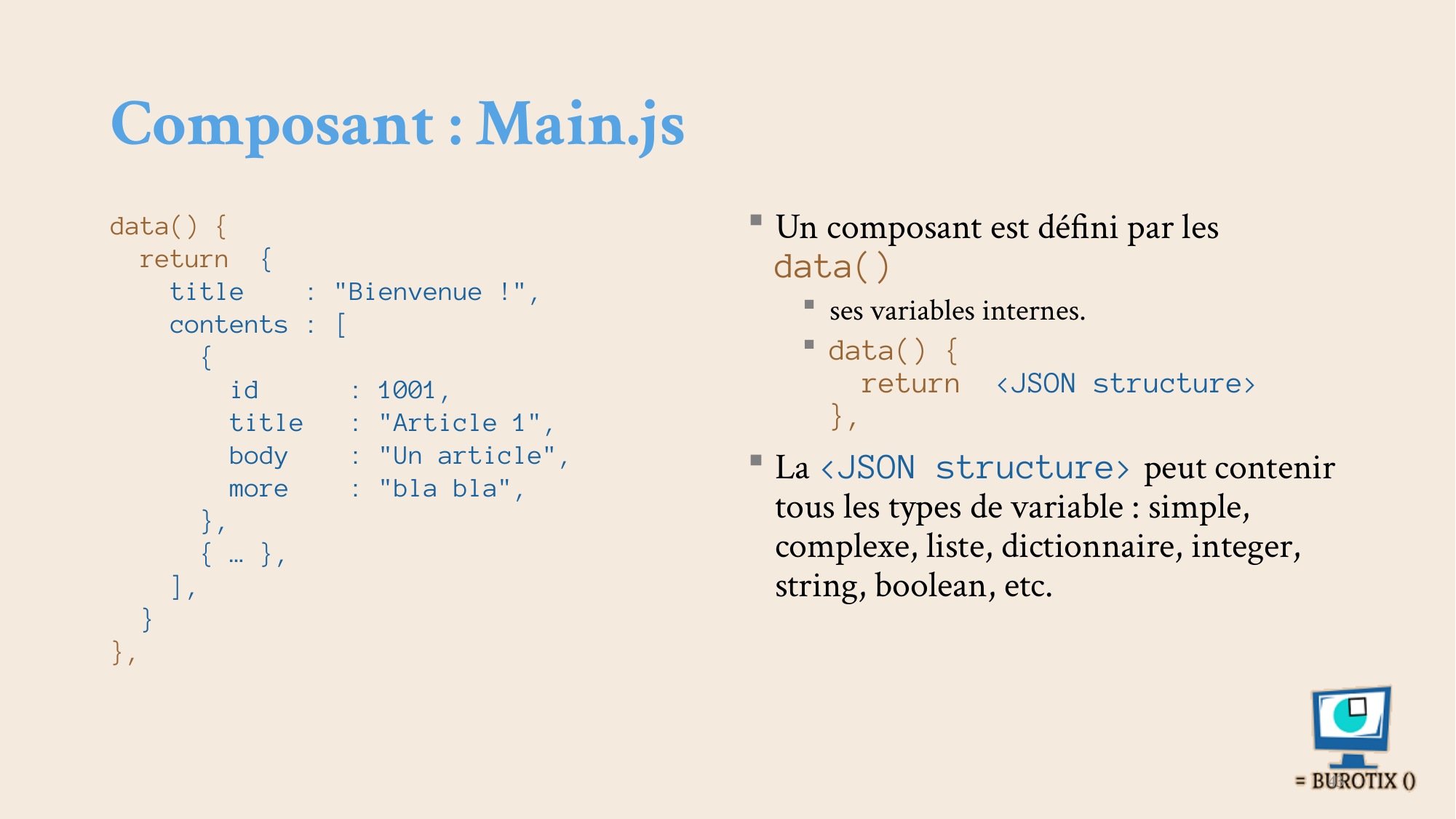

# Composant : Main.js
data() {
  return  {
    title    : "Bienvenue !",
    contents : [
      {
        id      : 1001,
        title   : "Article 1",
        body    : "Un article",
        more    : "bla bla",
      },
      { … },
    ],
  }
},
Un composant est défini par les data()
ses variables internes.
data() {
  return  <JSON structure>
},
La <JSON structure> peut contenir tous les types de variable : simple, complexe, liste, dictionnaire, integer, string, boolean, etc.
43